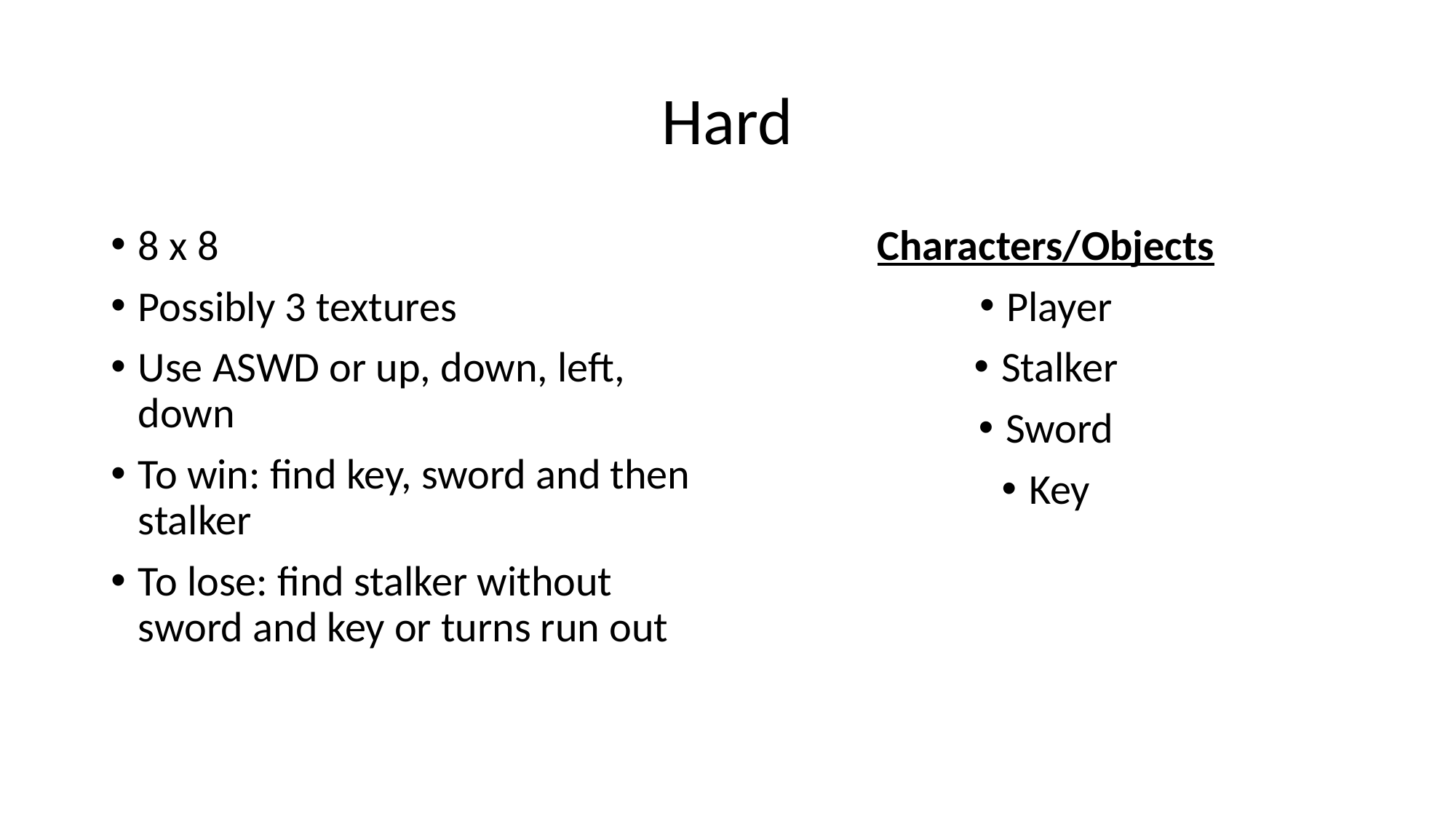

# Hard
8 x 8
Possibly 3 textures
Use ASWD or up, down, left, down
To win: find key, sword and then stalker
To lose: find stalker without sword and key or turns run out

Characters/Objects
Player
Stalker
Sword
Key